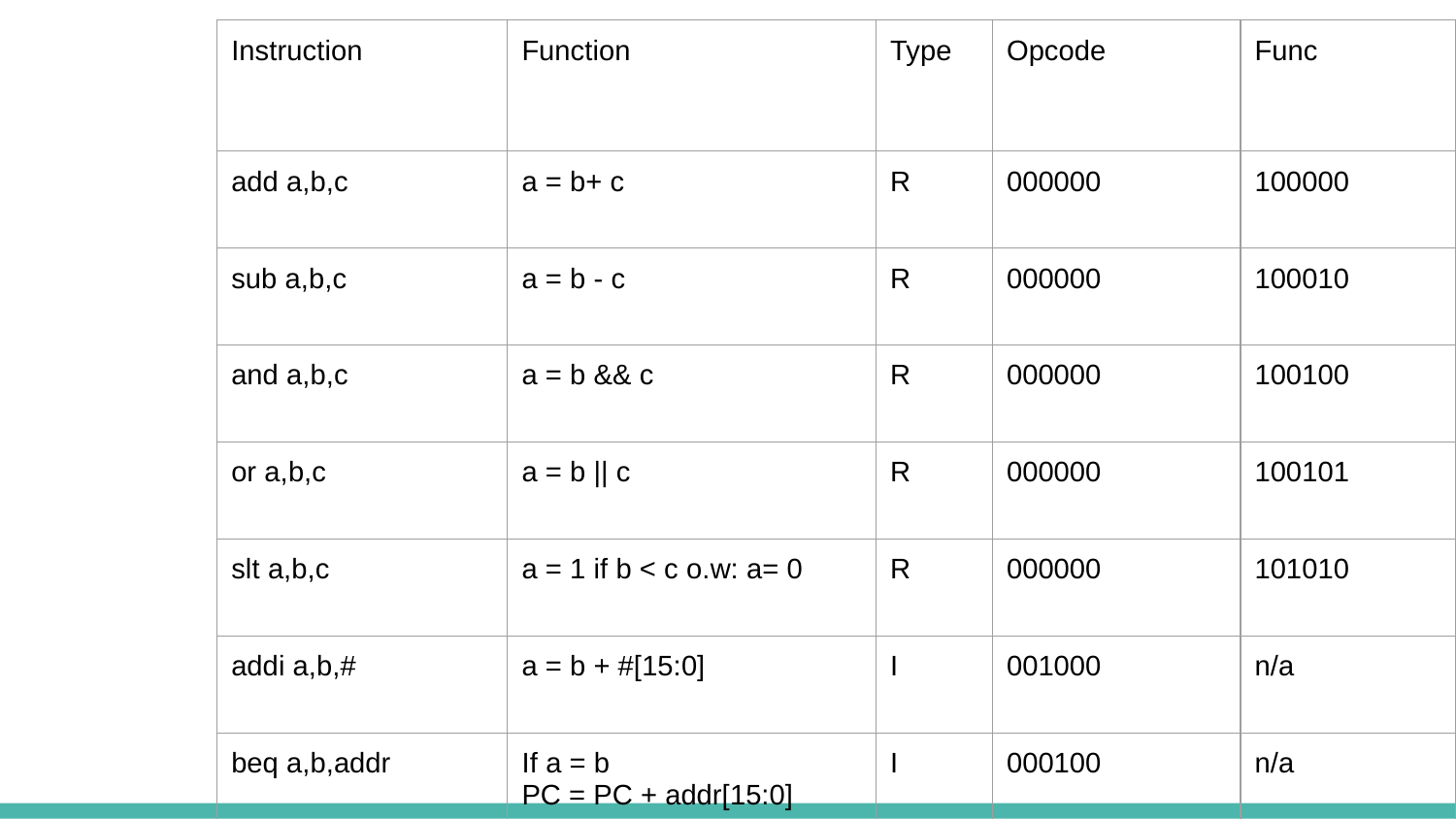

| Instruction | Function | Type | Opcode | Func |
| --- | --- | --- | --- | --- |
| add a,b,c | a = b+ c | R | 000000 | 100000 |
| sub a,b,c | a = b - c | R | 000000 | 100010 |
| and a,b,c | a = b && c | R | 000000 | 100100 |
| or a,b,c | a = b || c | R | 000000 | 100101 |
| slt a,b,c | a = 1 if b < c o.w: a= 0 | R | 000000 | 101010 |
| addi a,b,# | a = b + #[15:0] | I | 001000 | n/a |
| beq a,b,addr | If a = b PC = PC + addr[15:0] | I | 000100 | n/a |
| j addr | PC = addr[25:0] | J | 000010 | n/a |
| Ib a, offset(b) | a = mem[b+offset] | I | 100000 | n/a |
| sb a, offset(b) | Mem[b+offset] = a | I | 110000 | n/a |
| WRSPEC a, # | special\_reg[#] = a | I | 000001 | n/a |